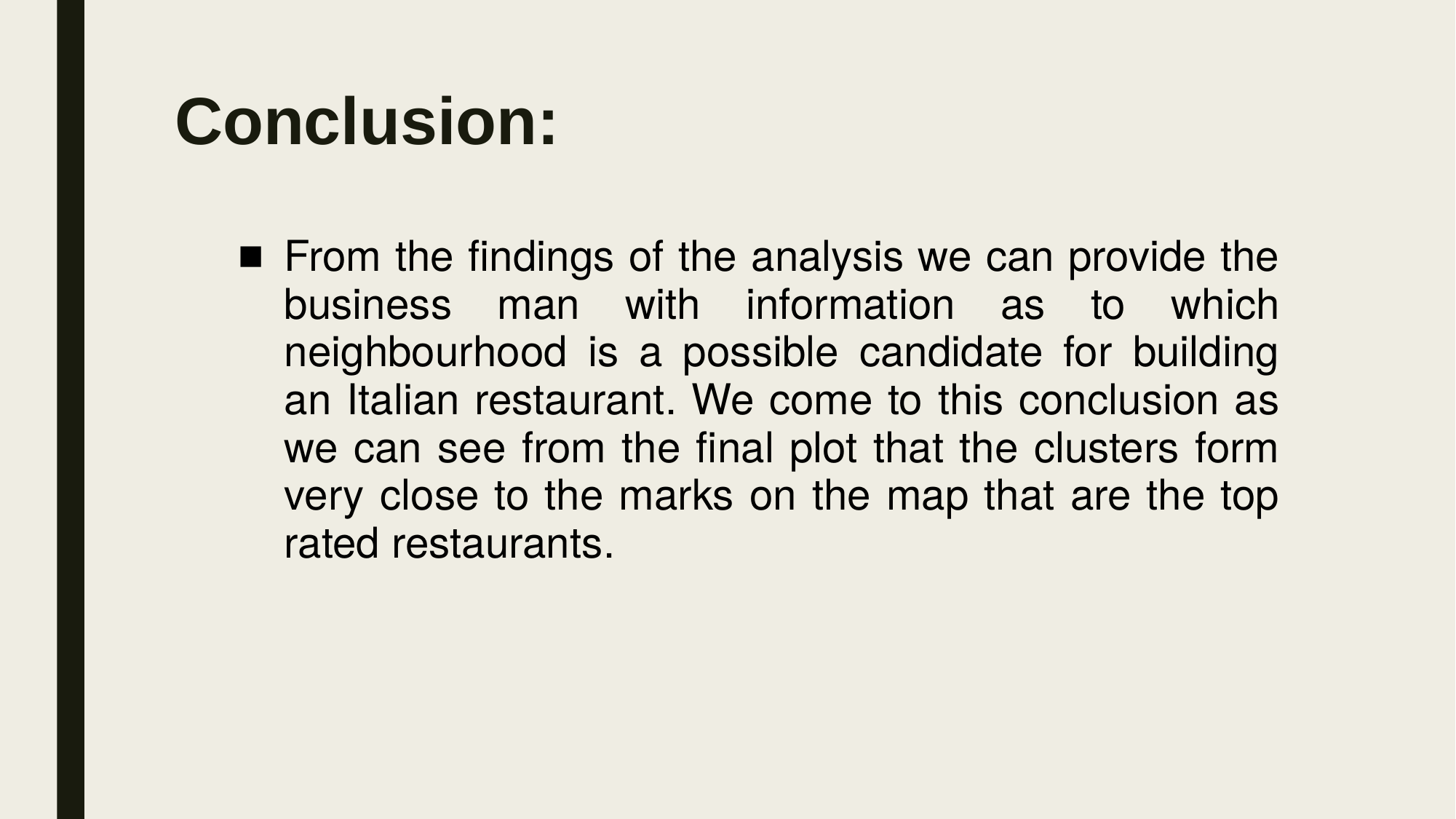

# Conclusion:
From the findings of the analysis we can provide the business man with information as to which neighbourhood is a possible candidate for building an Italian restaurant. We come to this conclusion as we can see from the final plot that the clusters form very close to the marks on the map that are the top rated restaurants.